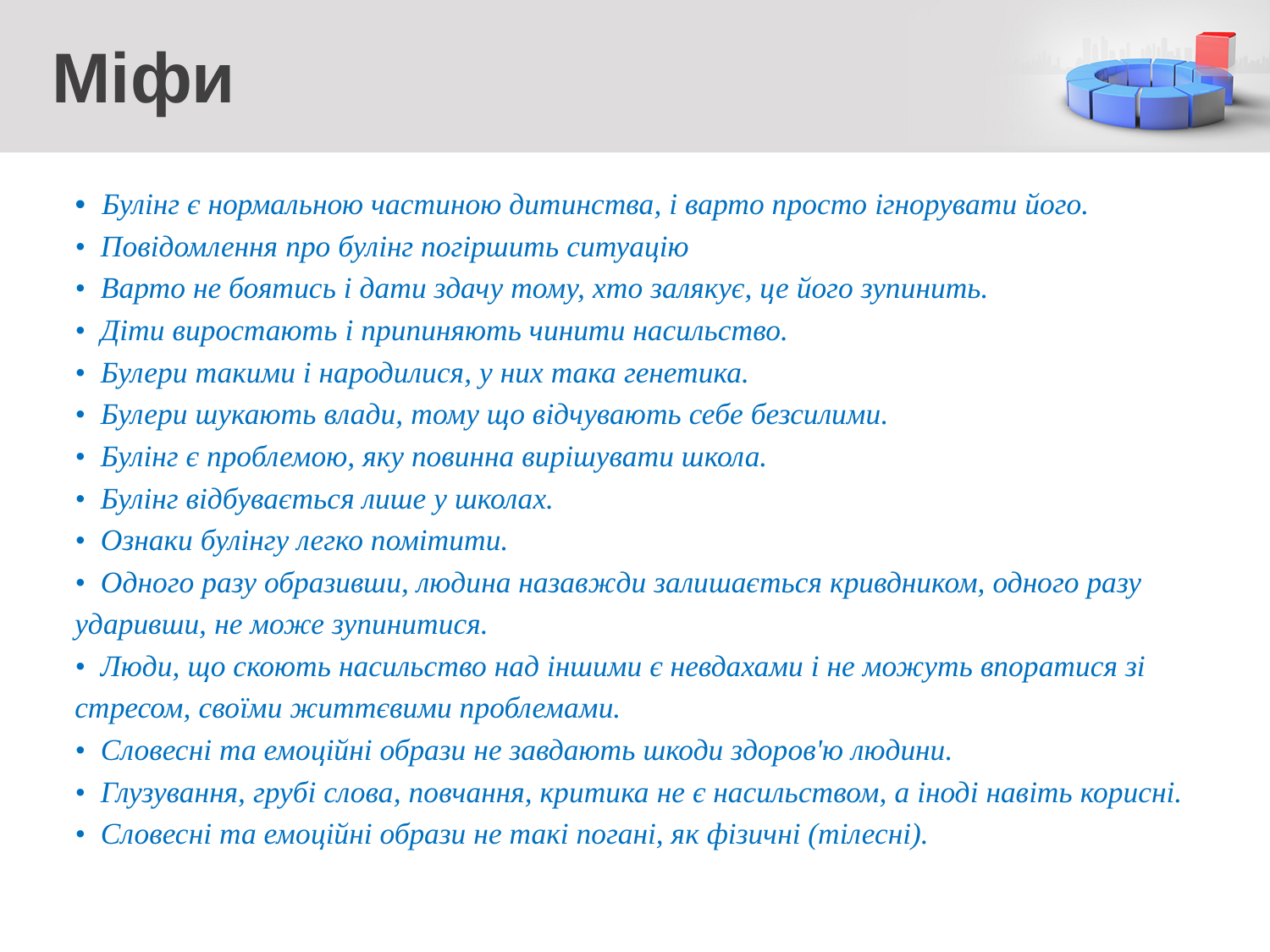

# Міфи
•  Булінг є нормальною частиною дитинства, і варто просто ігнорувати його.
•  Повідомлення про булінг погіршить ситуацію
•  Варто не боятись і дати здачу тому, хто залякує, це його зупинить.
•  Діти виростають і припиняють чинити насильство.
•  Булери такими і народилися, у них така генетика.
•  Булери шукають влади, тому що відчувають себе безсилими.
•  Булінг є проблемою, яку повинна вирішувати школа.
•  Булінг відбувається лише у школах.
•  Ознаки булінгу легко помітити.
•  Одного разу образивши, людина назавжди залишається кривдником, одного разу
ударивши, не може зупинитися.
•  Люди, що скоють насильство над іншими є невдахами і не можуть впоратися зі
стресом, своїми життєвими проблемами.
•  Словесні та емоційні образи не завдають шкоди здоров'ю людини.
•  Глузування, грубі слова, повчання, критика не є насильством, а іноді навіть корисні.
•  Словесні та емоційні образи не такі погані, як фізичні (тілесні).